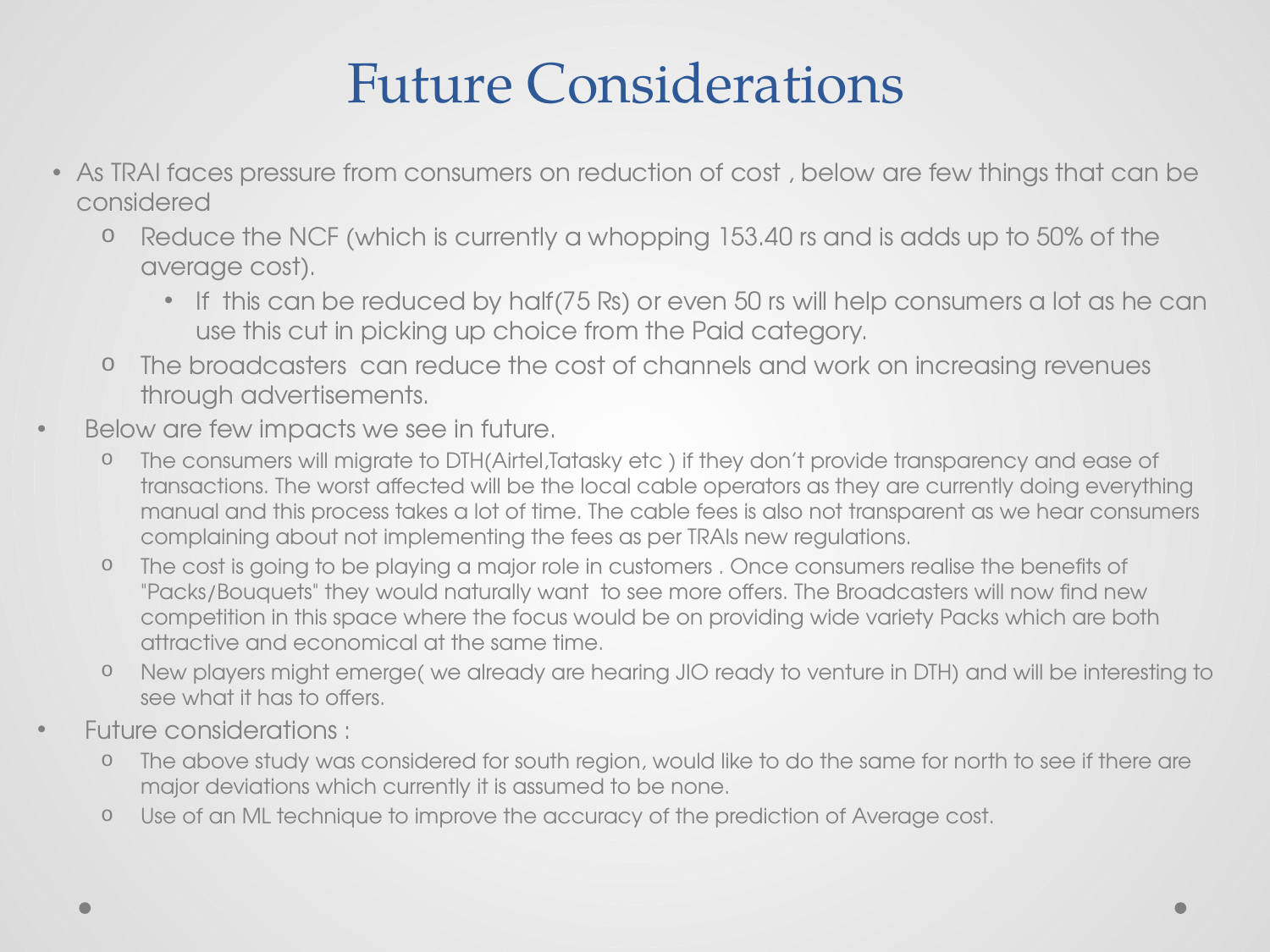

# Future Considerations

As TRAI faces pressure from consumers on reduction of cost , below are few things that can be considered
Reduce the NCF (which is currently a whopping 153.40 rs and is adds up to 50% of the average cost).
If  this can be reduced by half(75 Rs) or even 50 rs will help consumers a lot as he can use this cut in picking up choice from the Paid category.
The broadcasters  can reduce the cost of channels and work on increasing revenues through advertisements.
Below are few impacts we see in future.
The consumers will migrate to DTH(Airtel,Tatasky etc ) if they don’t provide transparency and ease of transactions. The worst affected will be the local cable operators as they are currently doing everything manual and this process takes a lot of time. The cable fees is also not transparent as we hear consumers complaining about not implementing the fees as per TRAIs new regulations.
The cost is going to be playing a major role in customers . Once consumers realise the benefits of  "Packs/Bouquets" they would naturally want  to see more offers. The Broadcasters will now find new competition in this space where the focus would be on providing wide variety Packs which are both attractive and economical at the same time.
New players might emerge( we already are hearing JIO ready to venture in DTH) and will be interesting to see what it has to offers.
Future considerations :
The above study was considered for south region, would like to do the same for north to see if there are major deviations which currently it is assumed to be none.
Use of an ML technique to improve the accuracy of the prediction of Average cost.